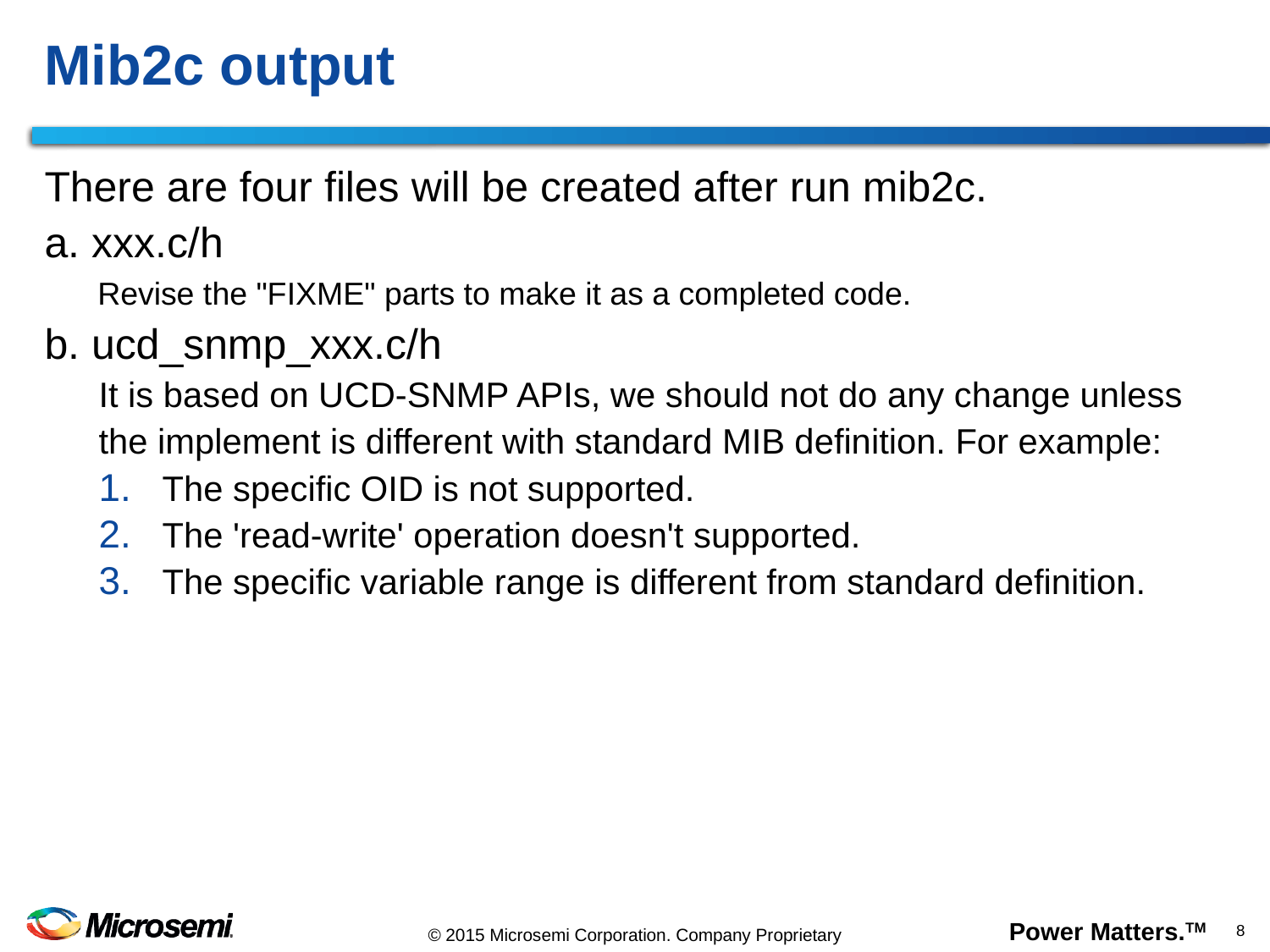

# Mib2c output
There are four files will be created after run mib2c.
a. xxx.c/h
      Revise the "FIXME" parts to make it as a completed code.
b. ucd_snmp_xxx.c/h
It is based on UCD-SNMP APIs, we should not do any change unless
the implement is different with standard MIB definition. For example:
The specific OID is not supported.
The 'read-write' operation doesn't supported.
The specific variable range is different from standard definition.